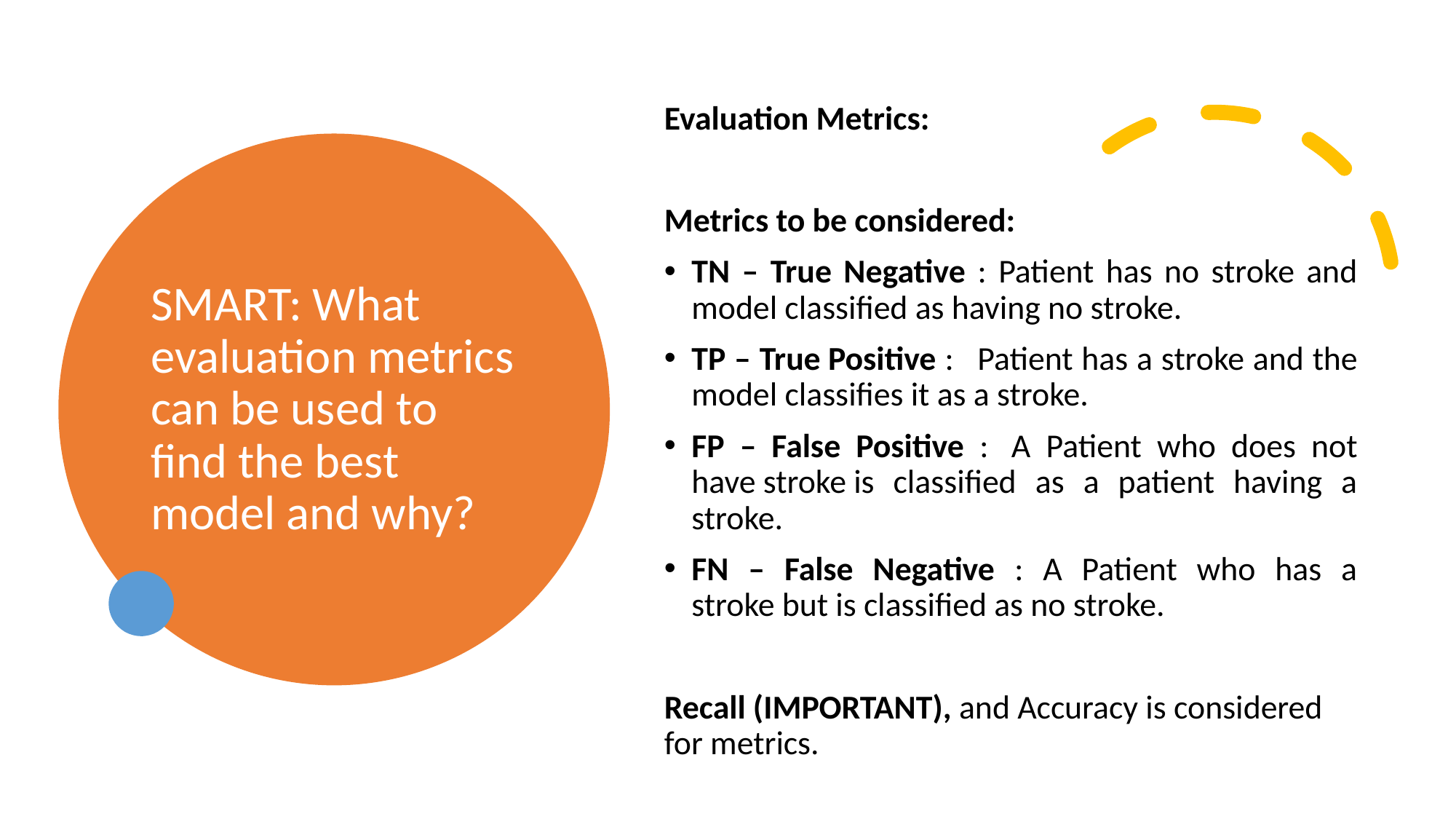

Evaluation Metrics:

Metrics to be considered:
TN – True Negative : Patient has no stroke and model classified as having no stroke.
TP – True Positive :   Patient has a stroke and the model classifies it as a stroke.
FP – False Positive :  A Patient who does not have stroke is classified as a patient having a stroke.
FN – False Negative : A Patient who has a stroke but is classified as no stroke.

Recall (IMPORTANT), and Accuracy is considered for metrics.

# SMART: What evaluation metrics can be used to find the best model and why?